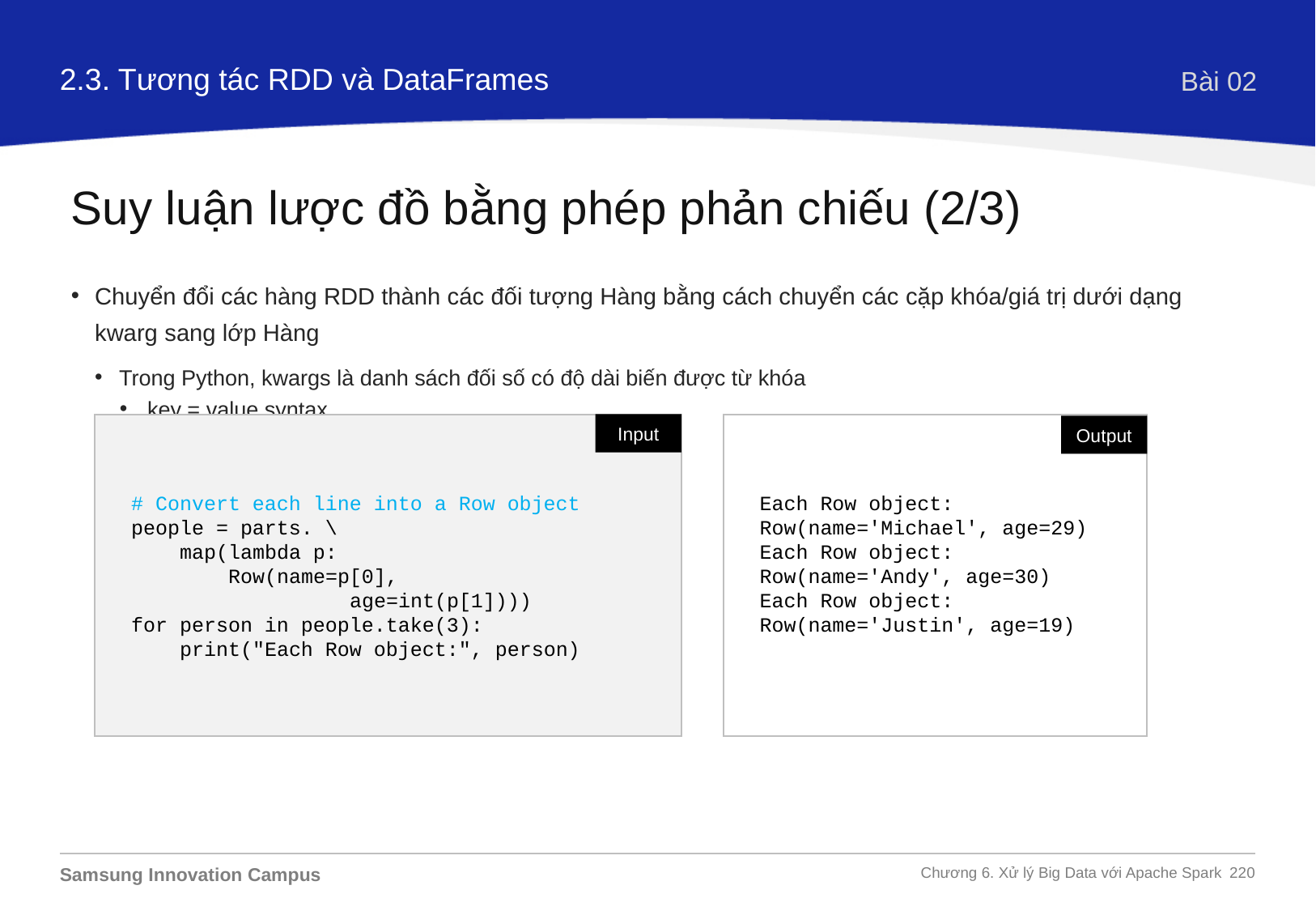

2.3. Tương tác RDD và DataFrames
Bài 02
Suy luận lược đồ bằng phép phản chiếu (2/3)
Chuyển đổi các hàng RDD thành các đối tượng Hàng bằng cách chuyển các cặp khóa/giá trị dưới dạng kwarg sang lớp Hàng
Trong Python, kwargs là danh sách đối số có độ dài biến được từ khóa
key = value syntax

# Convert each line into a Row object
people = parts. \
    map(lambda p:
        Row(name=p[0],
                  age=int(p[1])))
for person in people.take(3):
    print("Each Row object:", person)
Input
Each Row object: Row(name='Michael', age=29)
Each Row object: Row(name='Andy', age=30)
Each Row object: Row(name='Justin', age=19)

Output